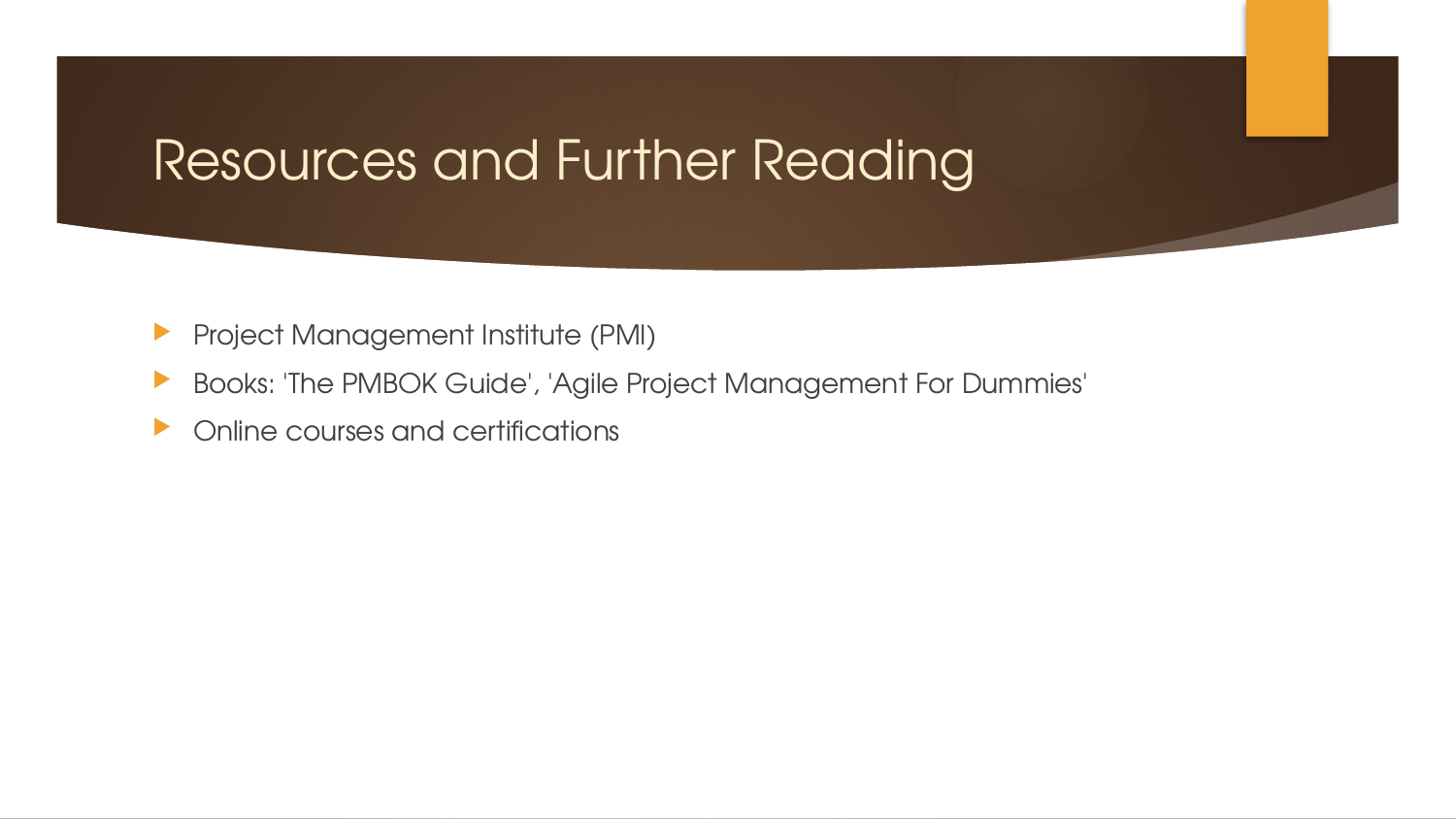

# Resources and Further Reading
Project Management Institute (PMI)
Books: 'The PMBOK Guide', 'Agile Project Management For Dummies'
Online courses and certifications